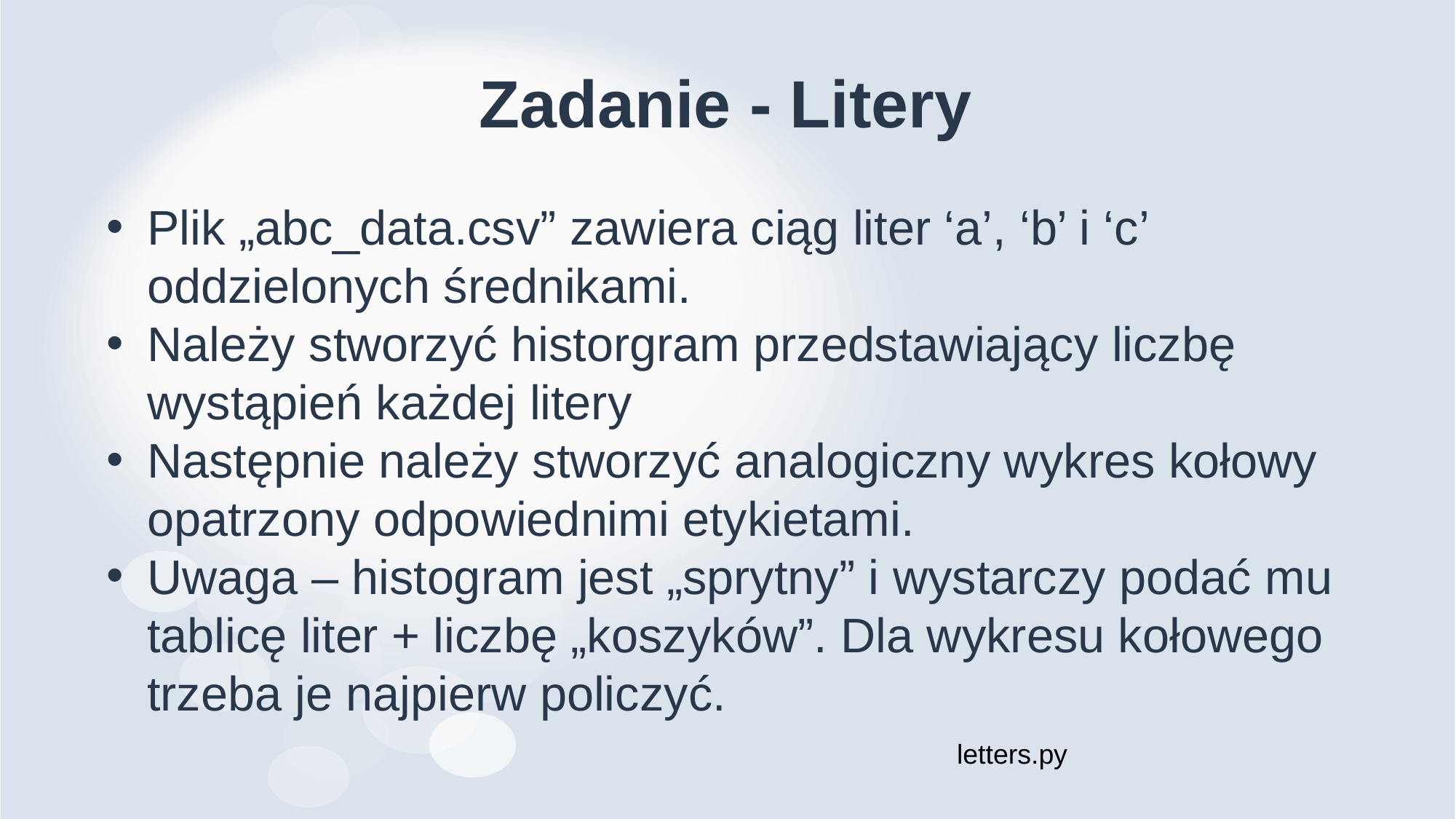

# Zadanie - Litery
Plik „abc_data.csv” zawiera ciąg liter ‘a’, ‘b’ i ‘c’ oddzielonych średnikami.
Należy stworzyć historgram przedstawiający liczbę wystąpień każdej litery
Następnie należy stworzyć analogiczny wykres kołowy opatrzony odpowiednimi etykietami.
Uwaga – histogram jest „sprytny” i wystarczy podać mu tablicę liter + liczbę „koszyków”. Dla wykresu kołowego trzeba je najpierw policzyć.
letters.py